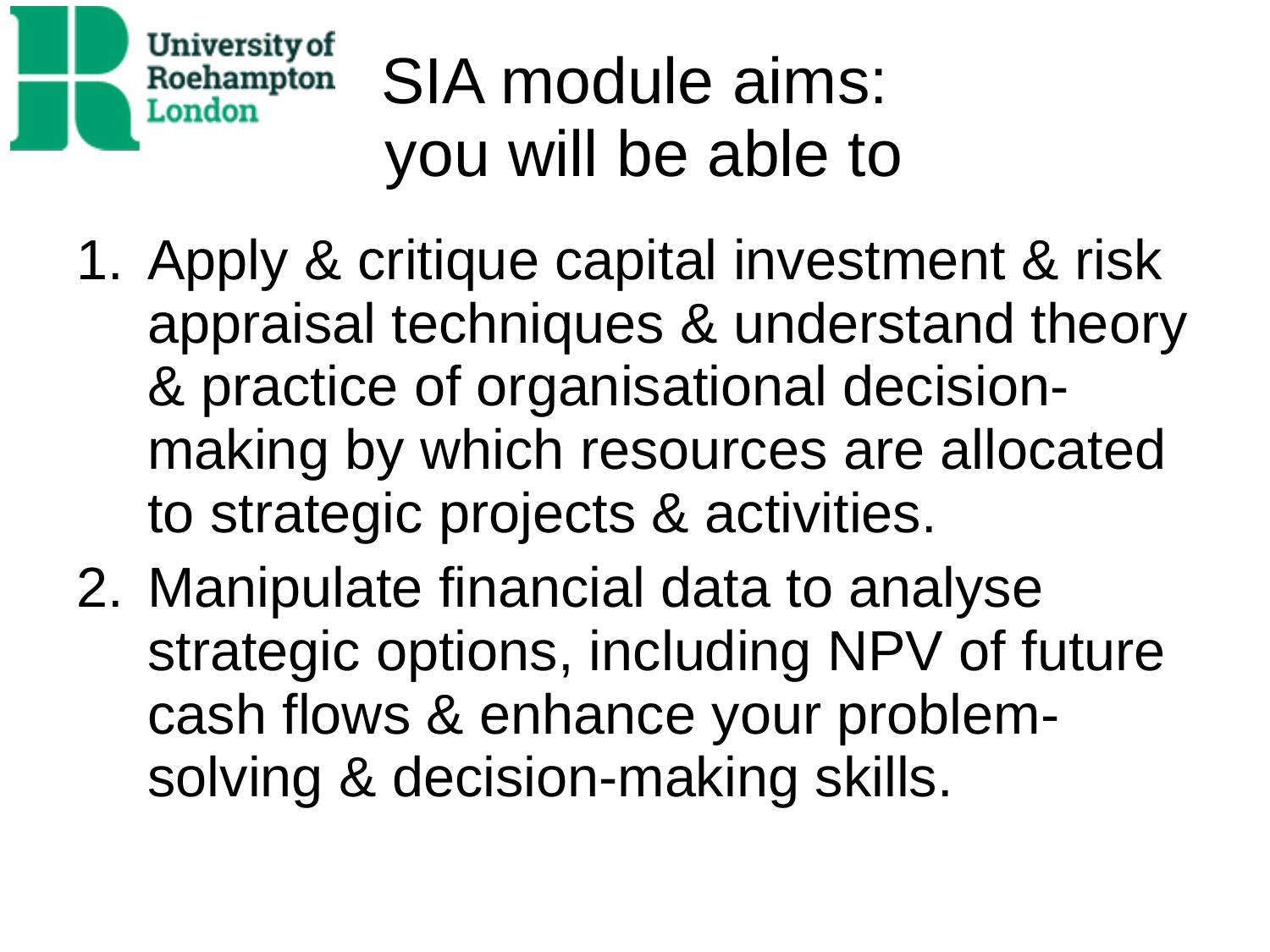

# SIA module aims: you will be able to
Apply & critique capital investment & risk appraisal techniques & understand theory & practice of organisational decision-making by which resources are allocated to strategic projects & activities.
Manipulate financial data to analyse strategic options, including NPV of future cash flows & enhance your problem-solving & decision-making skills.